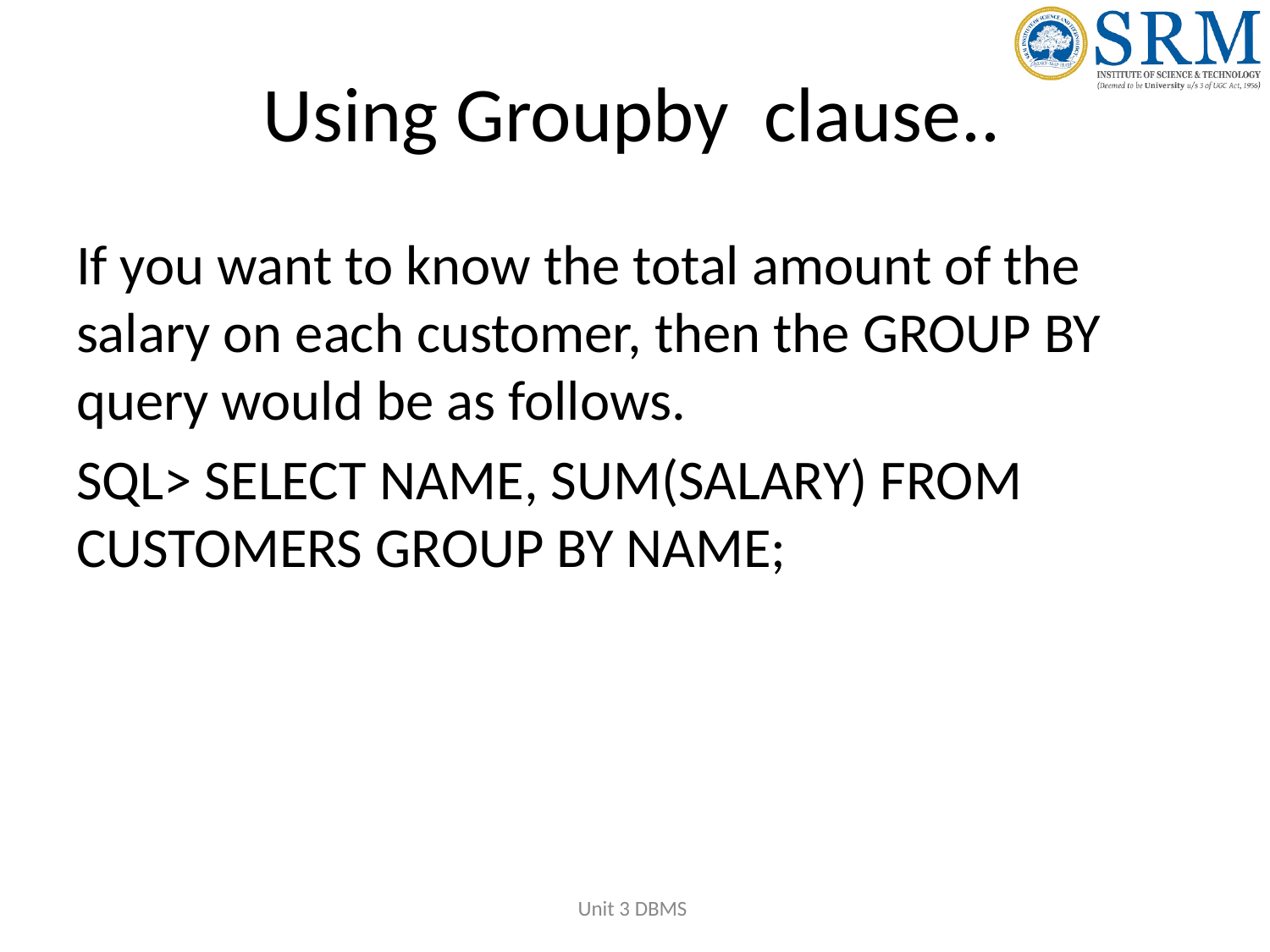

# Using Groupby  clause..
If you want to know the total amount of the salary on each customer, then the GROUP BY query would be as follows.
SQL> SELECT NAME, SUM(SALARY) FROM CUSTOMERS GROUP BY NAME;
Unit 3 DBMS